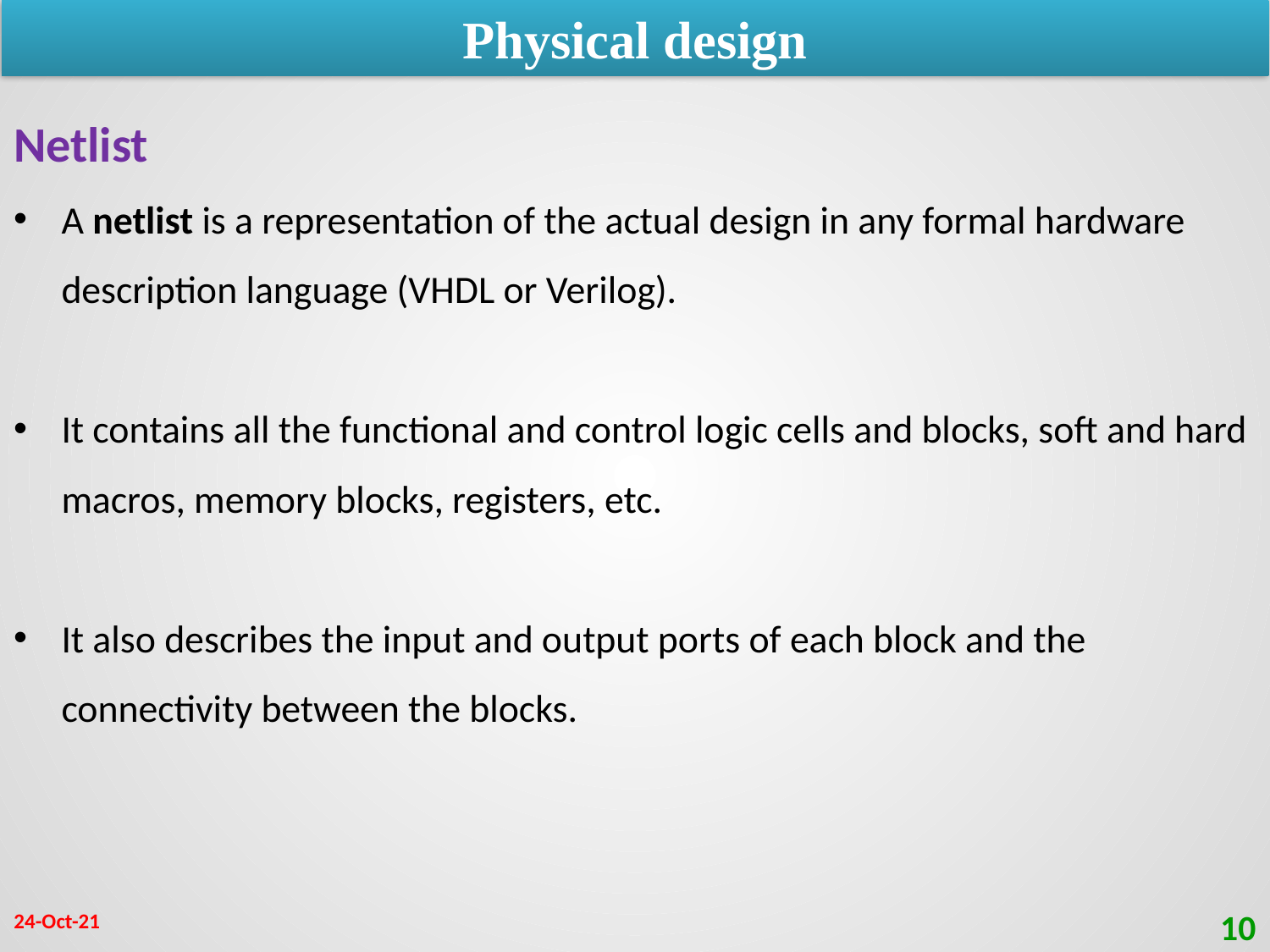

Physical design
Netlist
A netlist is a representation of the actual design in any formal hardware description language (VHDL or Verilog).

It contains all the functional and control logic cells and blocks, soft and hard macros, memory blocks, registers, etc.

It also describes the input and output ports of each block and the connectivity between the blocks.
24-Oct-21
10